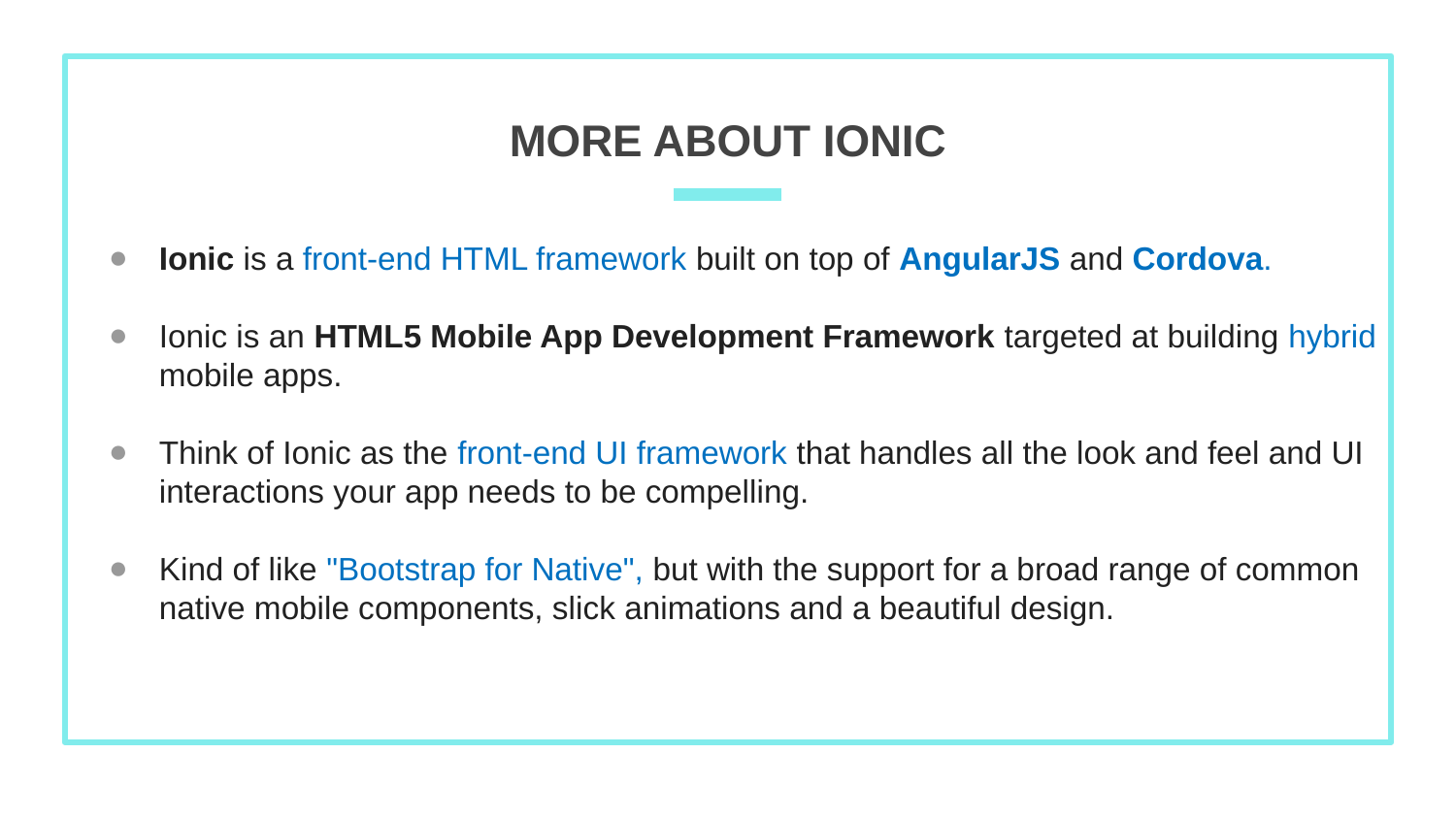

# More about ionic
Ionic is a front-end HTML framework built on top of AngularJS and Cordova.

Ionic is an HTML5 Mobile App Development Framework targeted at building hybrid mobile apps.

Think of Ionic as the front-end UI framework that handles all the look and feel and UI interactions your app needs to be compelling.

Kind of like "Bootstrap for Native", but with the support for a broad range of common native mobile components, slick animations and a beautiful design.